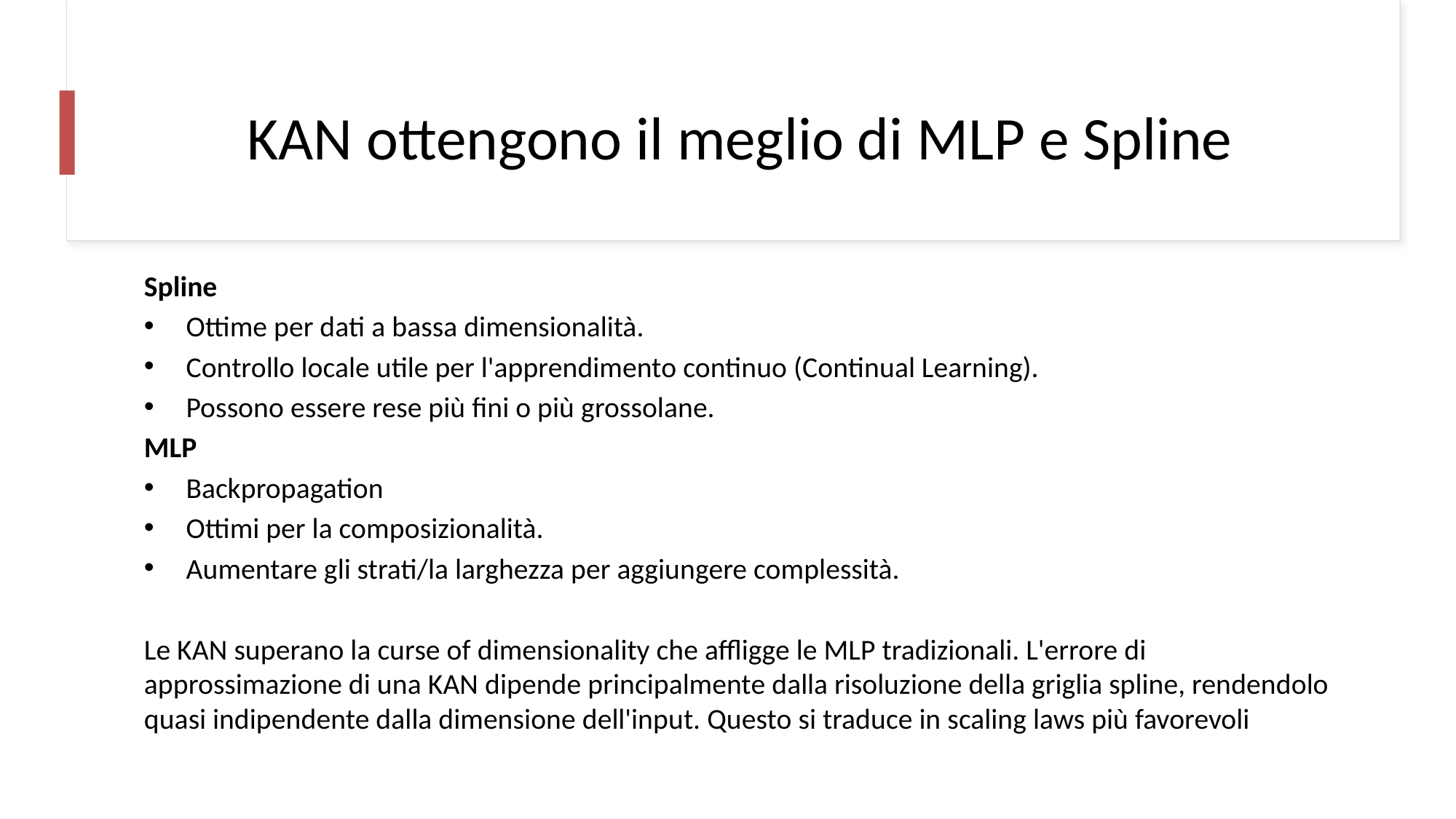

# KAN ottengono il meglio di MLP e Spline

Spline
Ottime per dati a bassa dimensionalità.
Controllo locale utile per l'apprendimento continuo (Continual Learning).
Possono essere rese più fini o più grossolane.
MLP
Backpropagation
Ottimi per la composizionalità.
Aumentare gli strati/la larghezza per aggiungere complessità.

Le KAN superano la curse of dimensionality che affligge le MLP tradizionali. L'errore di approssimazione di una KAN dipende principalmente dalla risoluzione della griglia spline, rendendolo quasi indipendente dalla dimensione dell'input. Questo si traduce in scaling laws più favorevoli